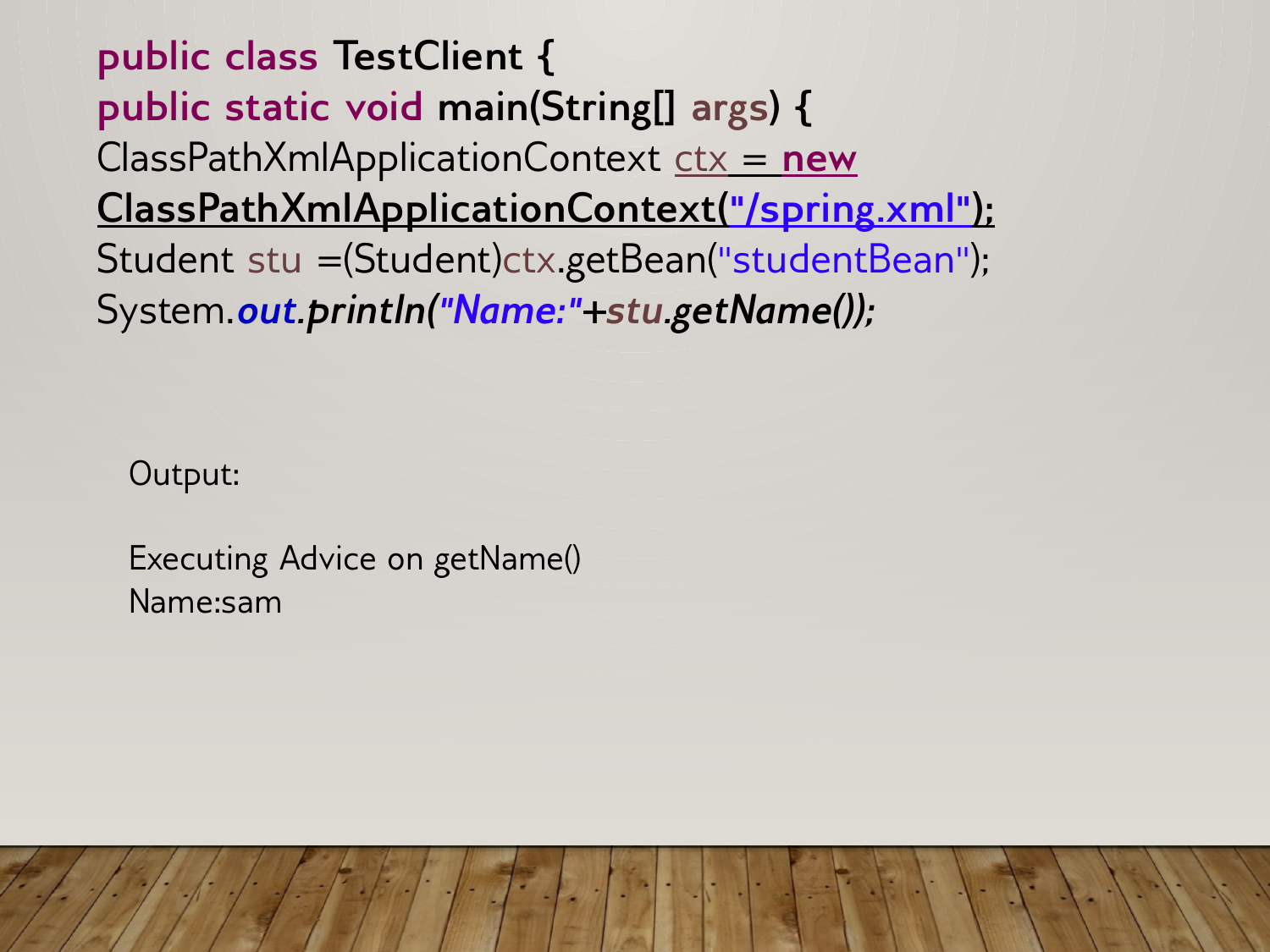

public class TestClient {
public static void main(String[] args) {
ClassPathXmlApplicationContext ctx = new ClassPathXmlApplicationContext("/spring.xml");
Student stu =(Student)ctx.getBean("studentBean");
System.out.println("Name:"+stu.getName());
Output:

Executing Advice on getName()
Name:sam